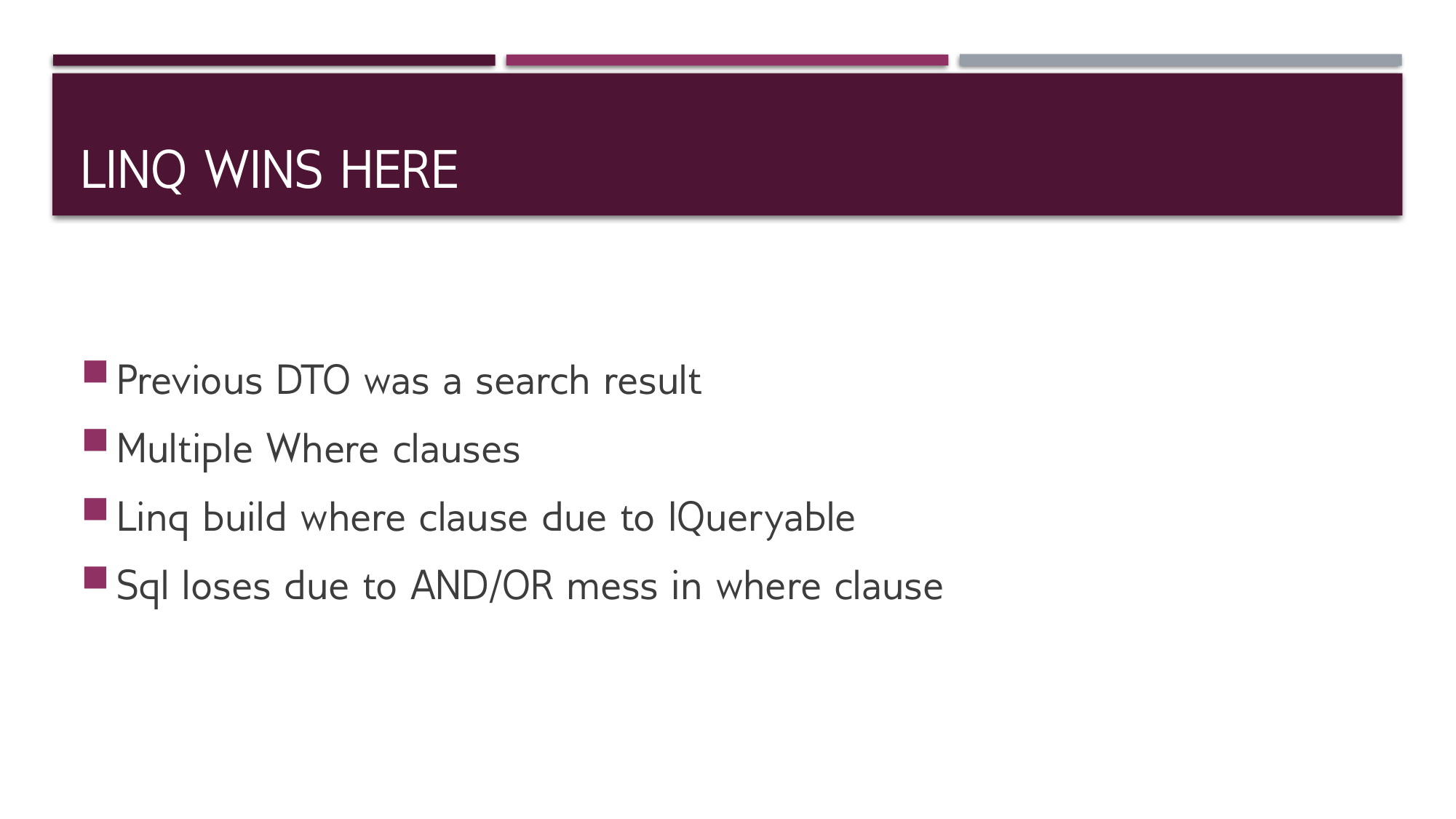

# Linq wins here
Previous DTO was a search result
Multiple Where clauses
Linq build where clause due to IQueryable
Sql loses due to AND/OR mess in where clause